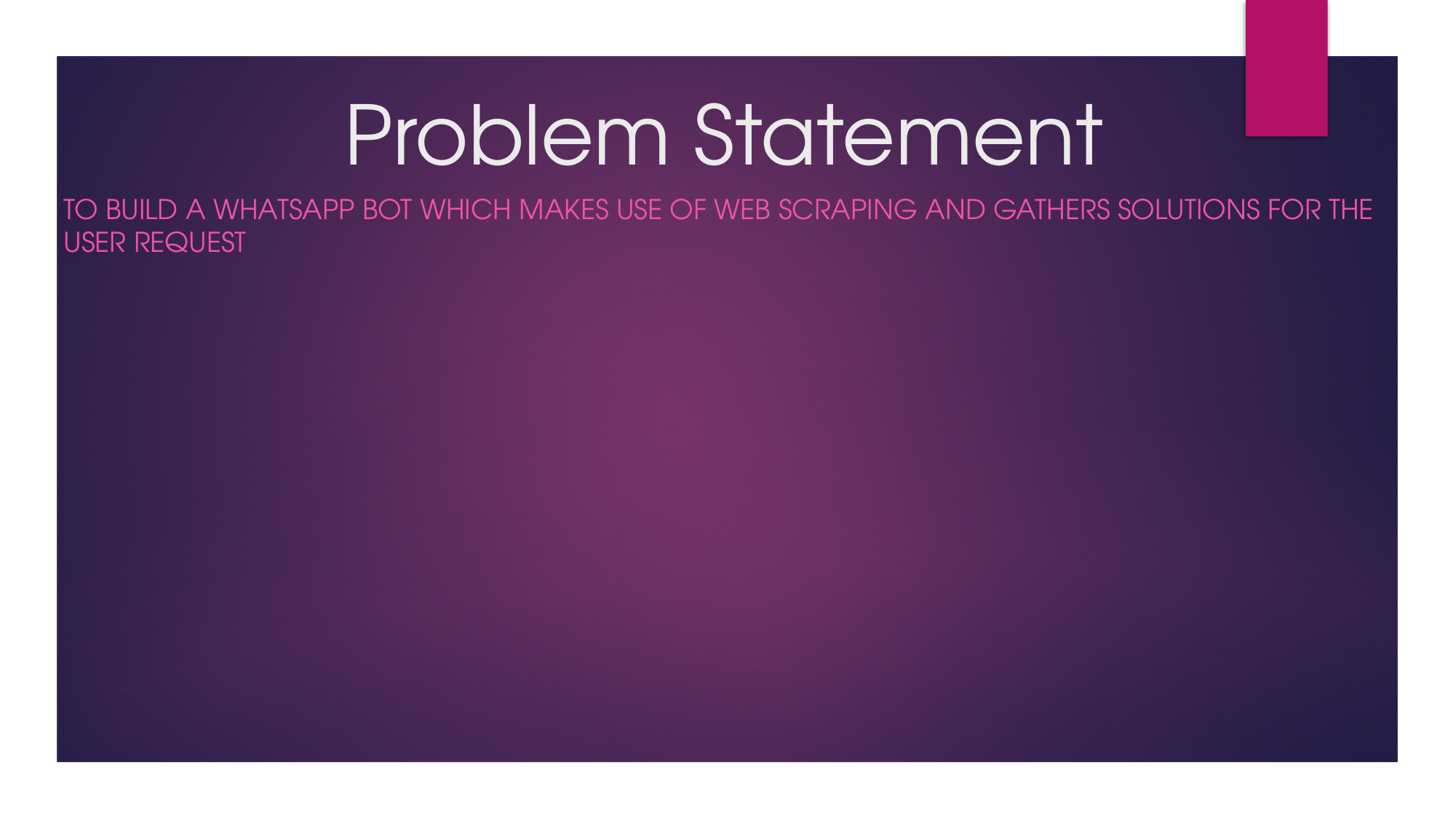

# Problem Statement
To build a WhatsApp bot which makes use of web scraping and gathers solutions for the user request